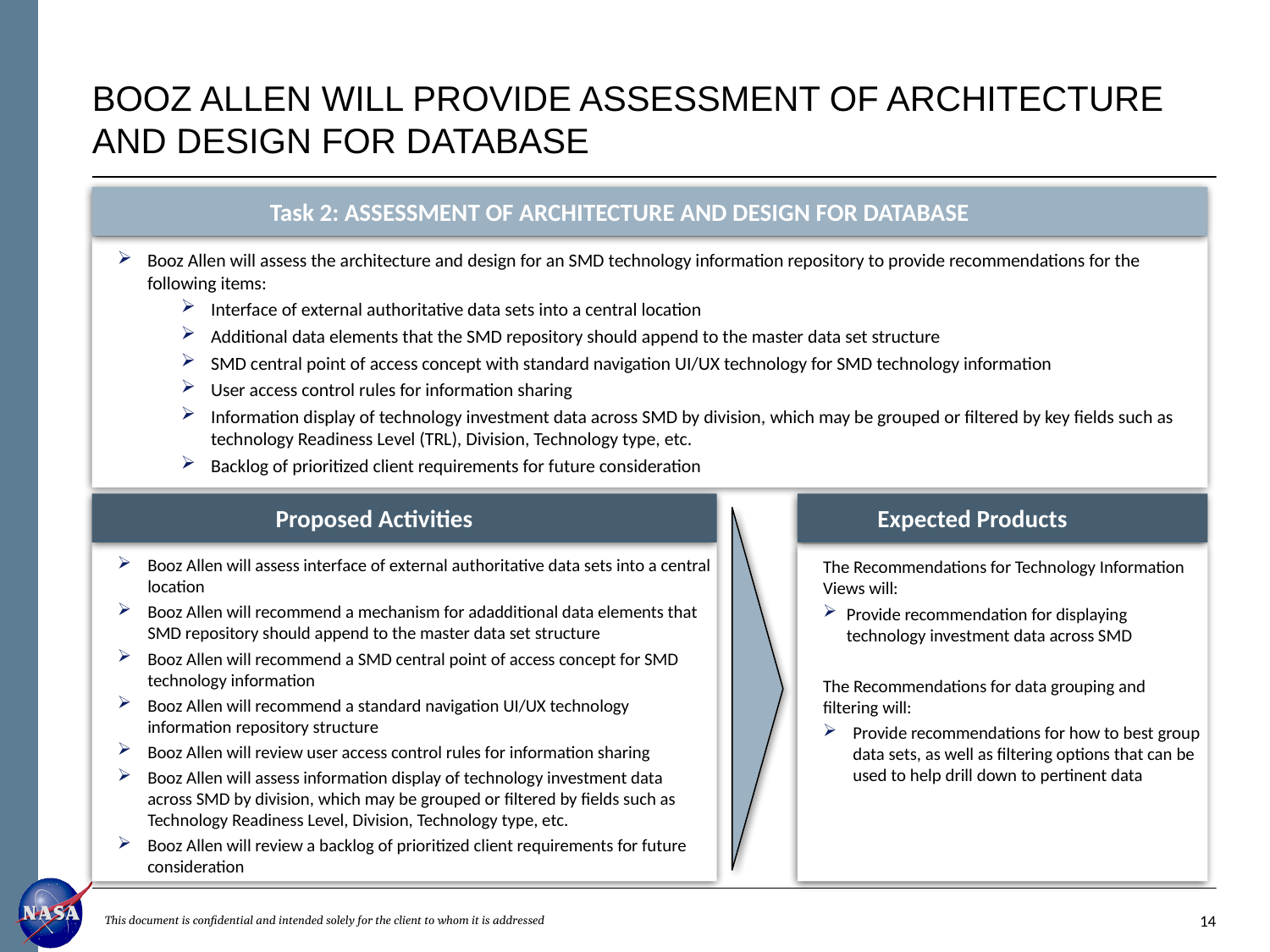

# BOOZ ALLEN WILL PROVIDE ASSESSMENT OF ARCHITECTURE AND DESIGN FOR DATABASE
Task 2: ASSESSMENT OF ARCHITECTURE AND DESIGN FOR DATABASE
Booz Allen will assess the architecture and design for an SMD technology information repository to provide recommendations for the following items:
Interface of external authoritative data sets into a central location
Additional data elements that the SMD repository should append to the master data set structure
SMD central point of access concept with standard navigation UI/UX technology for SMD technology information
User access control rules for information sharing
Information display of technology investment data across SMD by division, which may be grouped or filtered by key fields such as technology Readiness Level (TRL), Division, Technology type, etc.
Backlog of prioritized client requirements for future consideration
Proposed Activities
Expected Products
Booz Allen will assess interface of external authoritative data sets into a central location
Booz Allen will recommend a mechanism for adadditional data elements that SMD repository should append to the master data set structure
Booz Allen will recommend a SMD central point of access concept for SMD technology information
Booz Allen will recommend a standard navigation UI/UX technology information repository structure
Booz Allen will review user access control rules for information sharing
Booz Allen will assess information display of technology investment data across SMD by division, which may be grouped or filtered by fields such as Technology Readiness Level, Division, Technology type, etc.
Booz Allen will review a backlog of prioritized client requirements for future consideration
The Recommendations for Technology Information Views will:
Provide recommendation for displaying technology investment data across SMD

The Recommendations for data grouping and filtering will:
Provide recommendations for how to best group data sets, as well as filtering options that can be used to help drill down to pertinent data

This document is confidential and intended solely for the client to whom it is addressed
14